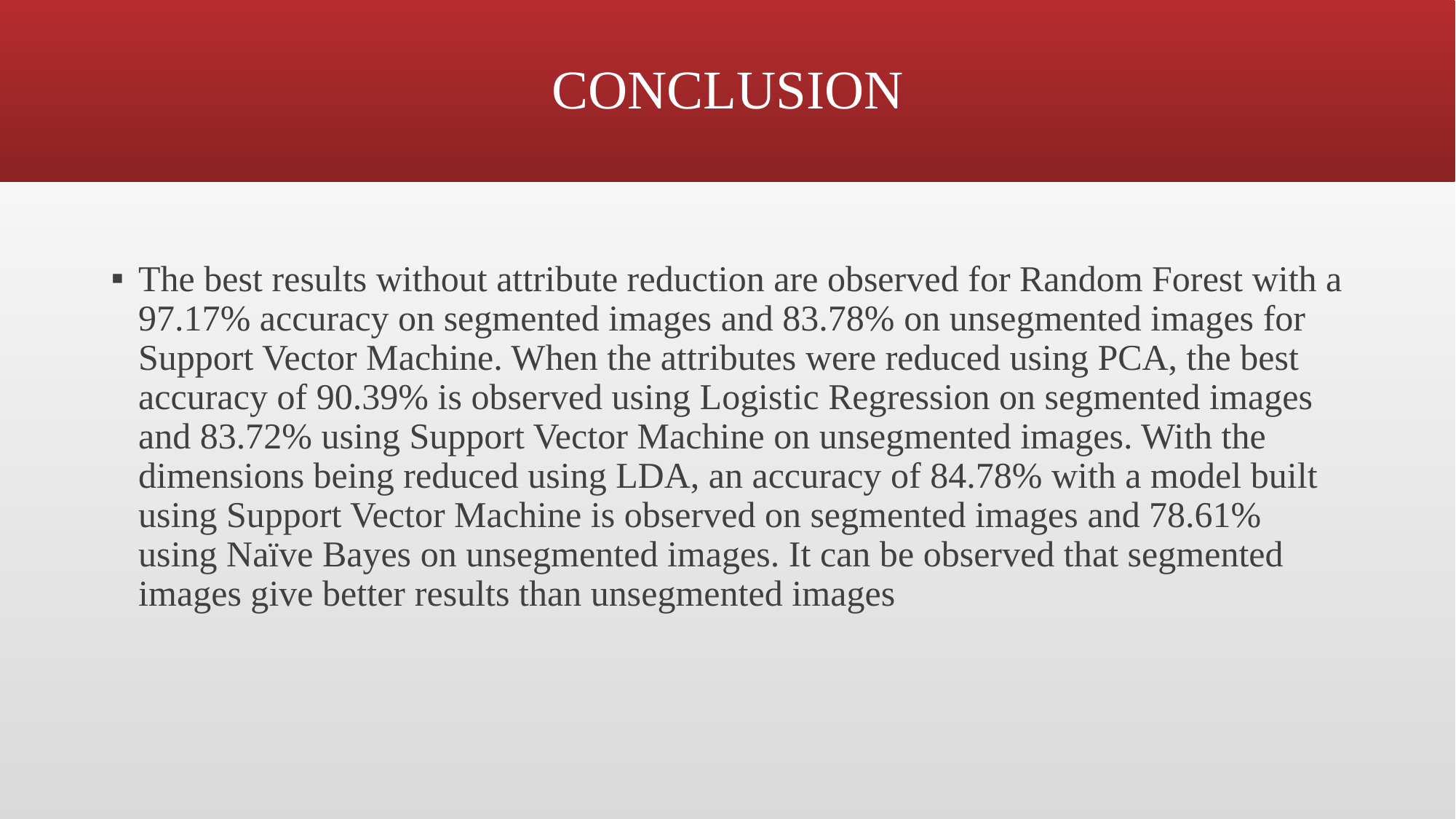

# CONCLUSION
The best results without attribute reduction are observed for Random Forest with a 97.17% accuracy on segmented images and 83.78% on unsegmented images for Support Vector Machine. When the attributes were reduced using PCA, the best accuracy of 90.39% is observed using Logistic Regression on segmented images and 83.72% using Support Vector Machine on unsegmented images. With the dimensions being reduced using LDA, an accuracy of 84.78% with a model built using Support Vector Machine is observed on segmented images and 78.61% using Naïve Bayes on unsegmented images. It can be observed that segmented images give better results than unsegmented images